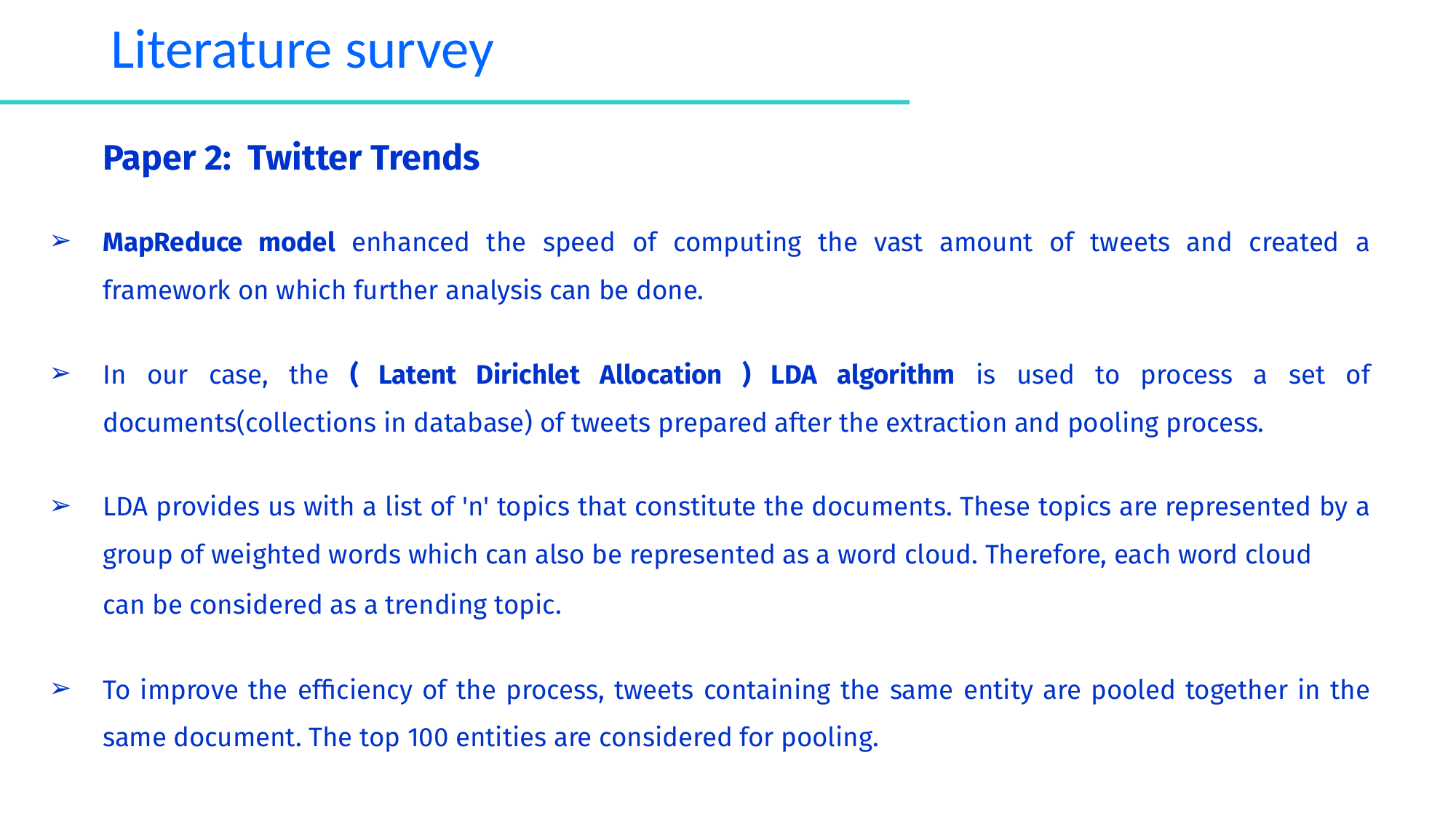

# Literature survey
Paper 2:  Twitter Trends

MapReduce model enhanced the speed of computing the vast amount of tweets and created a framework on which further analysis can be done.

In our case, the ( Latent Dirichlet Allocation ) LDA algorithm is used to process a set of documents(collections in database) of tweets prepared after the extraction and pooling process.

LDA provides us with a list of 'n' topics that constitute the documents. These topics are represented by a group of weighted words which can also be represented as a word cloud. Therefore, each word cloud
can be considered as a trending topic.

To improve the efficiency of the process, tweets containing the same entity are pooled together in the same document. The top 100 entities are considered for pooling.